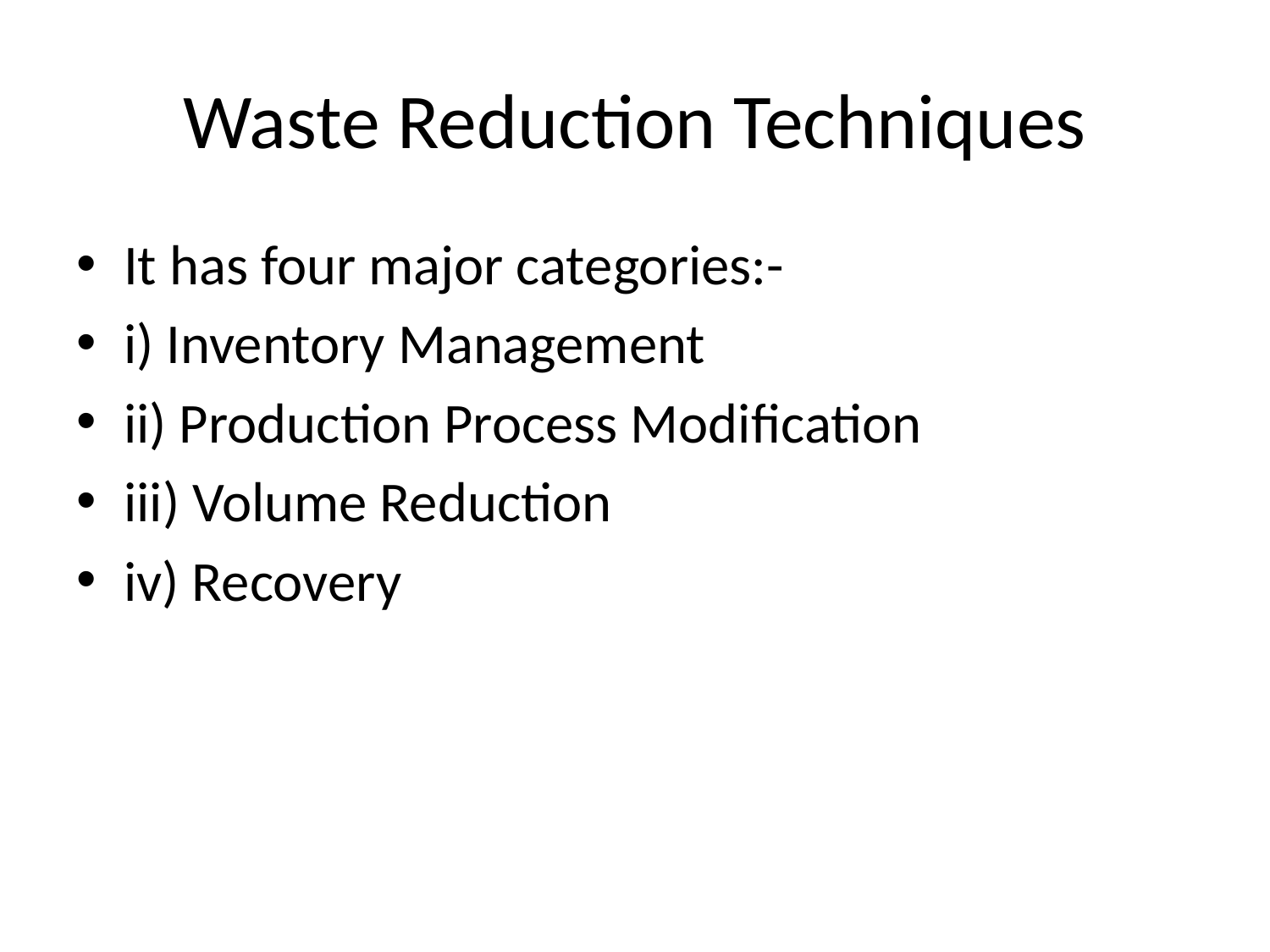

# Waste Reduction Techniques
It has four major categories:-
i) Inventory Management
ii) Production Process Modification
iii) Volume Reduction
iv) Recovery